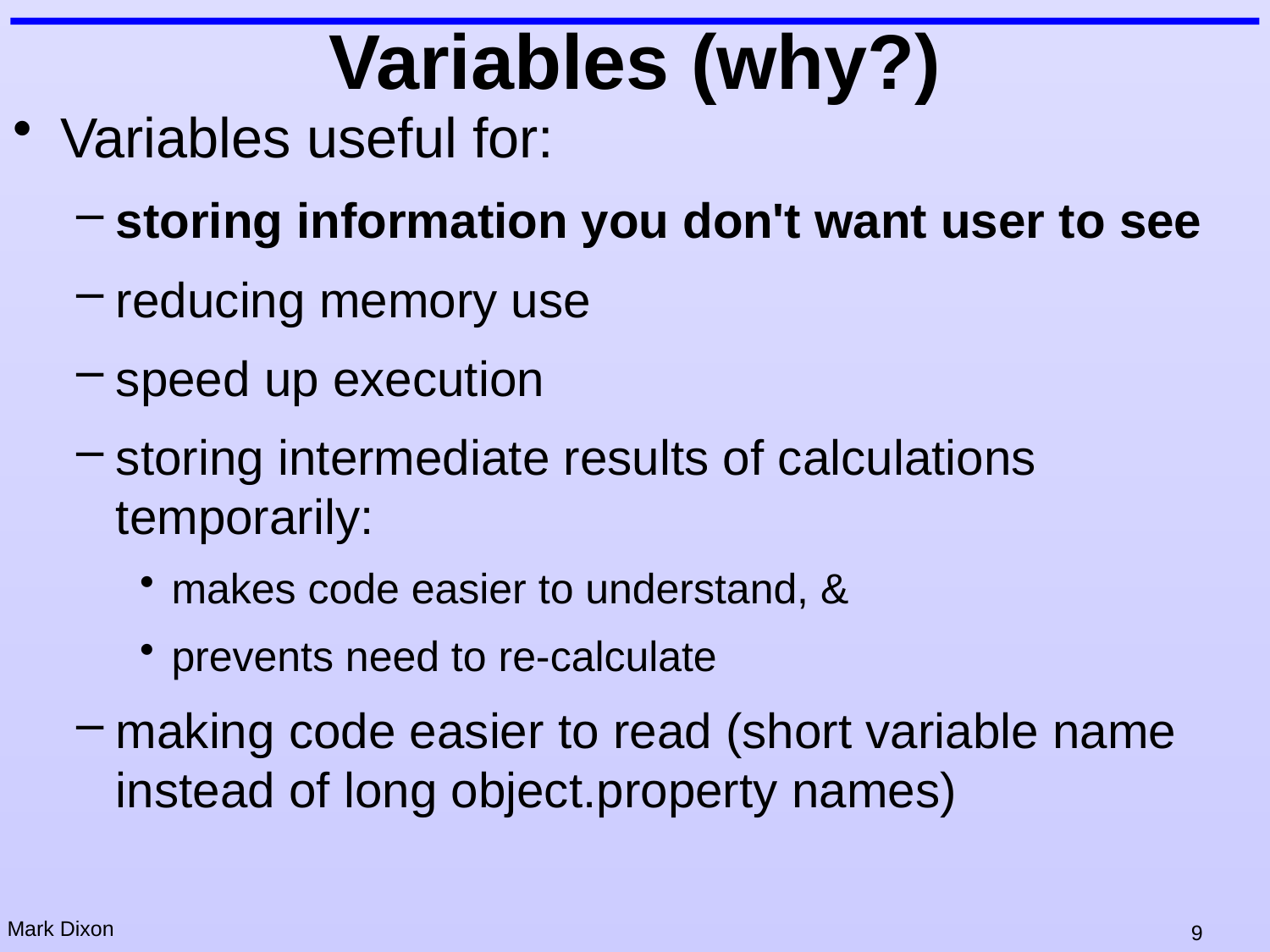

# Variables (why?)
Variables useful for:
storing information you don't want user to see
reducing memory use
speed up execution
storing intermediate results of calculations temporarily:
makes code easier to understand, &
prevents need to re-calculate
making code easier to read (short variable name instead of long object.property names)